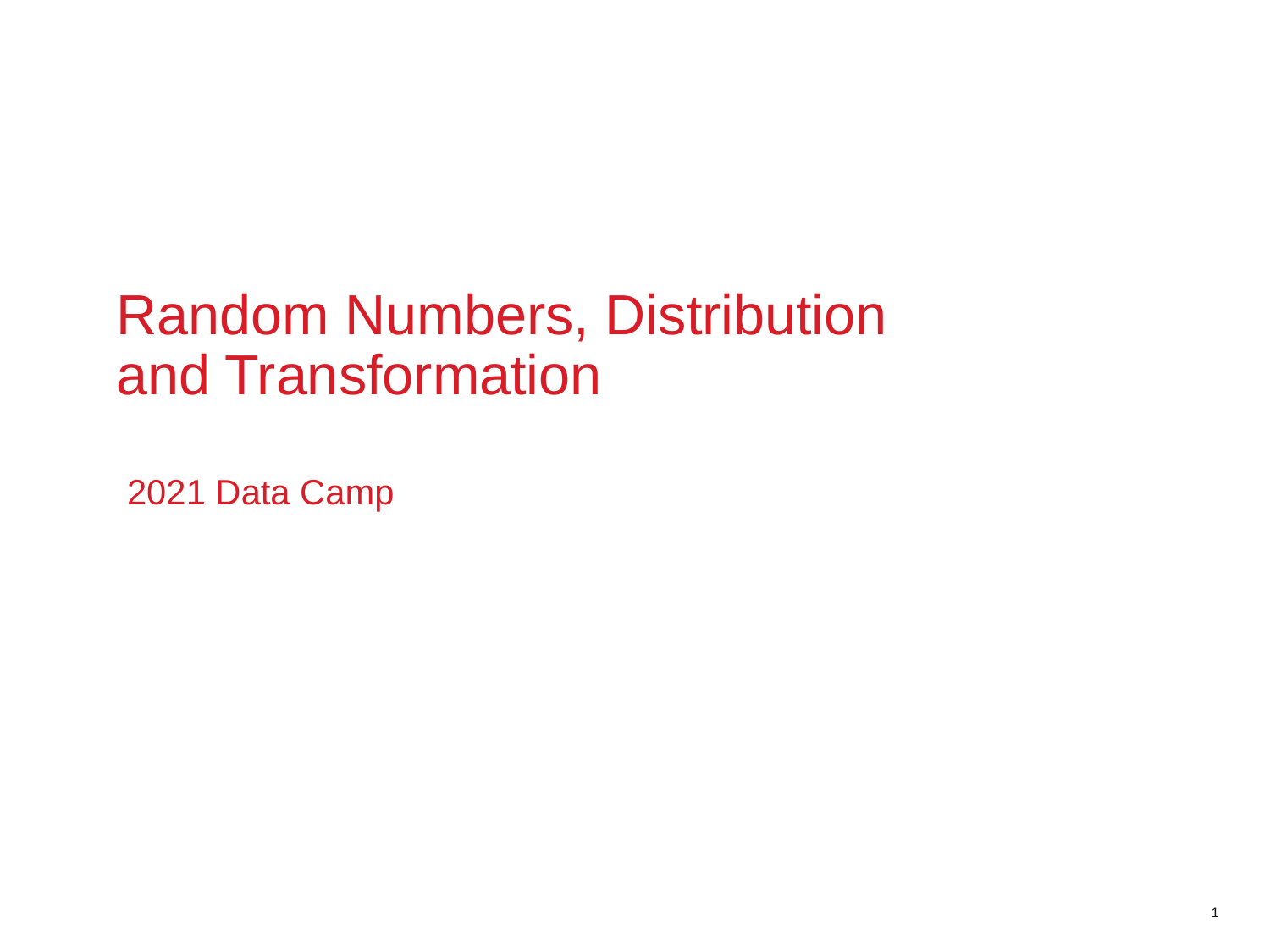

Random Numbers, Distribution and Transformation
2021 Data Camp
1